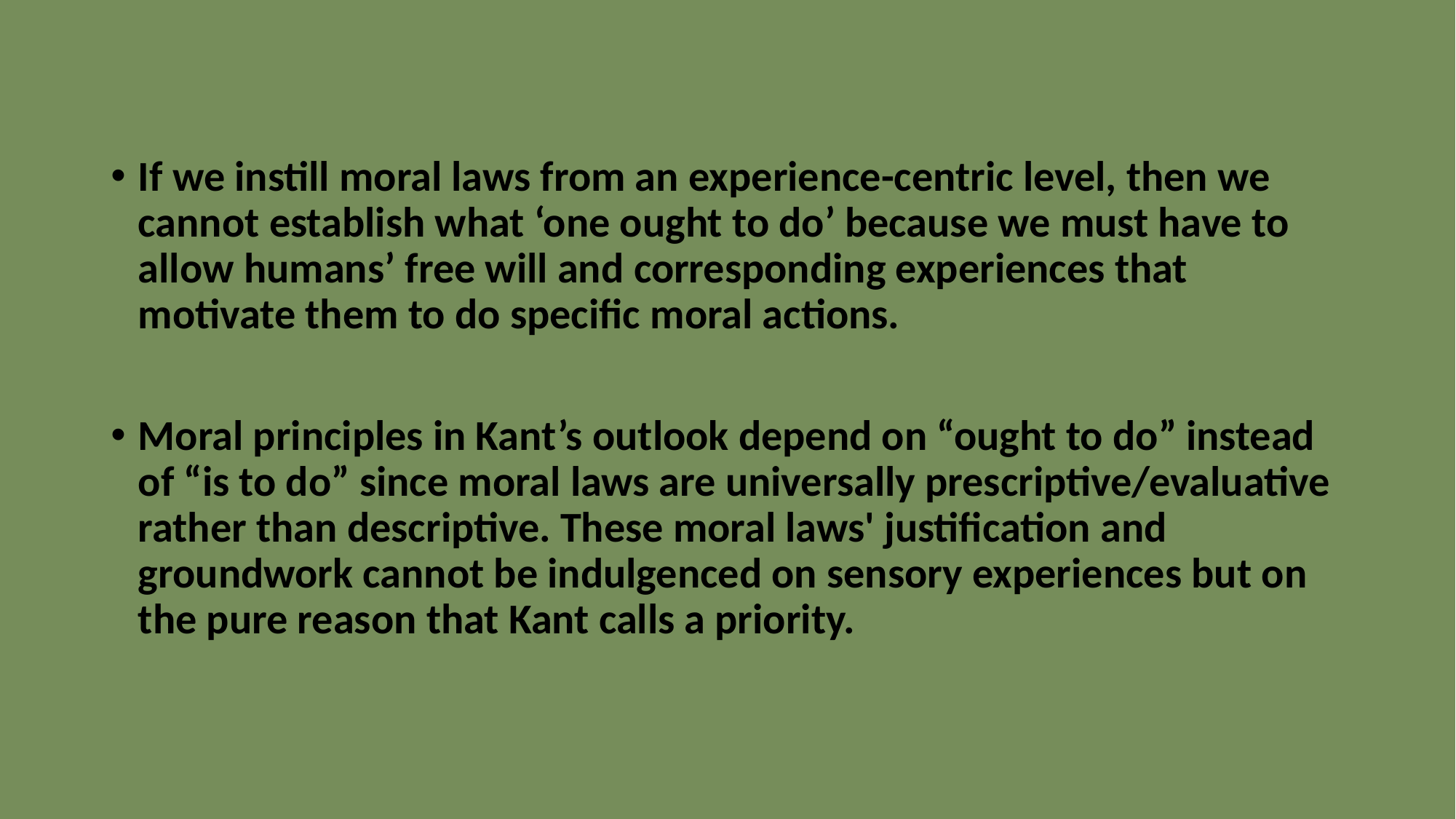

#

If we instill moral laws from an experience-centric level, then we cannot establish what ‘one ought to do’ because we must have to allow humans’ free will and corresponding experiences that motivate them to do specific moral actions.

Moral principles in Kant’s outlook depend on “ought to do” instead of “is to do” since moral laws are universally prescriptive/evaluative rather than descriptive. These moral laws' justification and groundwork cannot be indulgenced on sensory experiences but on the pure reason that Kant calls a priority.